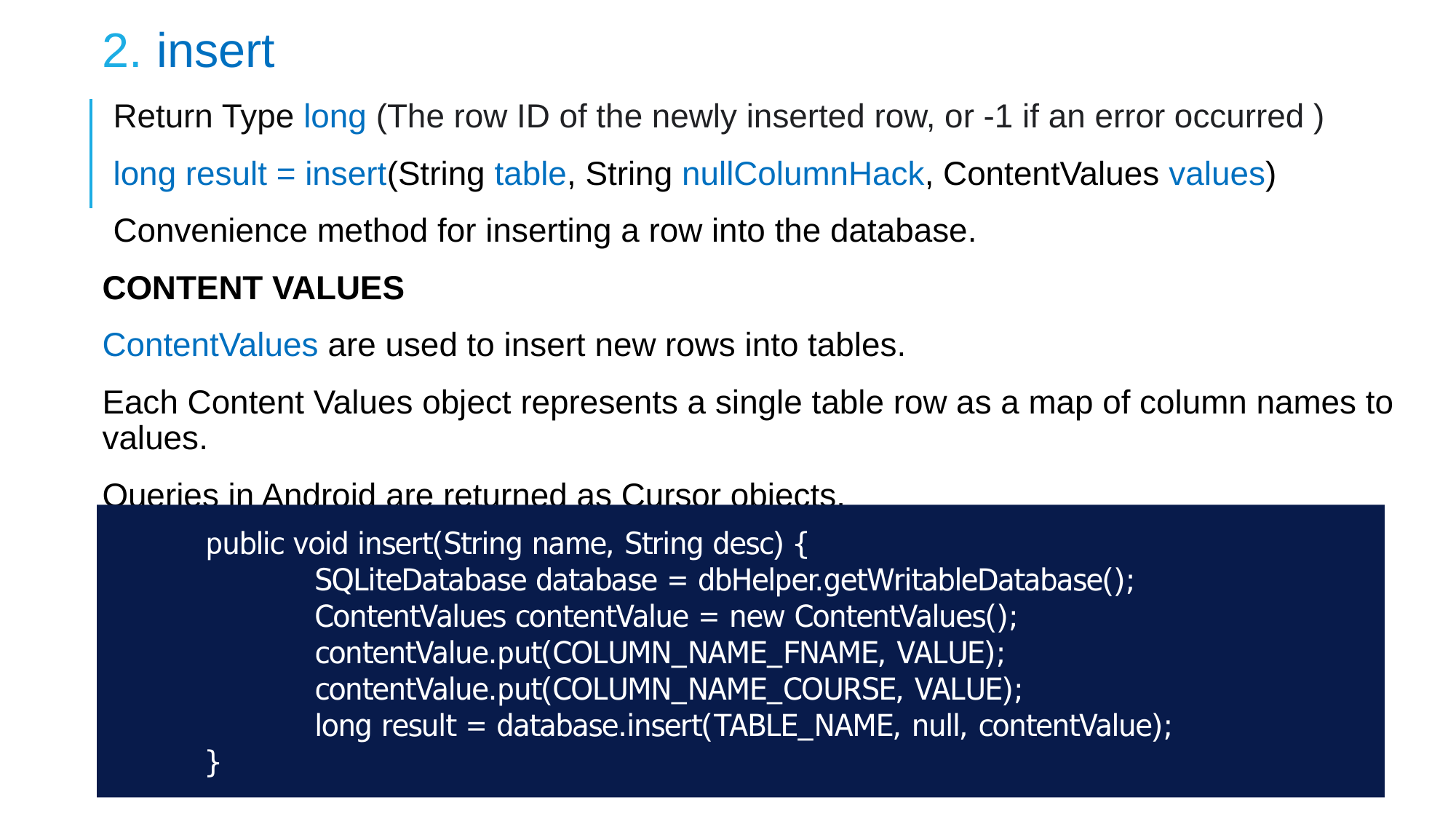

insert
Return Type long (The row ID of the newly inserted row, or -1 if an error occurred )
long result = insert(String table, String nullColumnHack, ContentValues values)
Convenience method for inserting a row into the database.
CONTENT VALUES
ContentValues are used to insert new rows into tables.
Each Content Values object represents a single table row as a map of column names to values.
Queries in Android are returned as Cursor objects.

	public void insert(String name, String desc) {
		SQLiteDatabase database = dbHelper.getWritableDatabase();
		ContentValues contentValue = new ContentValues();
		contentValue.put(COLUMN_NAME_FNAME, VALUE);
		contentValue.put(COLUMN_NAME_COURSE, VALUE);
	 	long result = database.insert(TABLE_NAME, null, contentValue);
	}